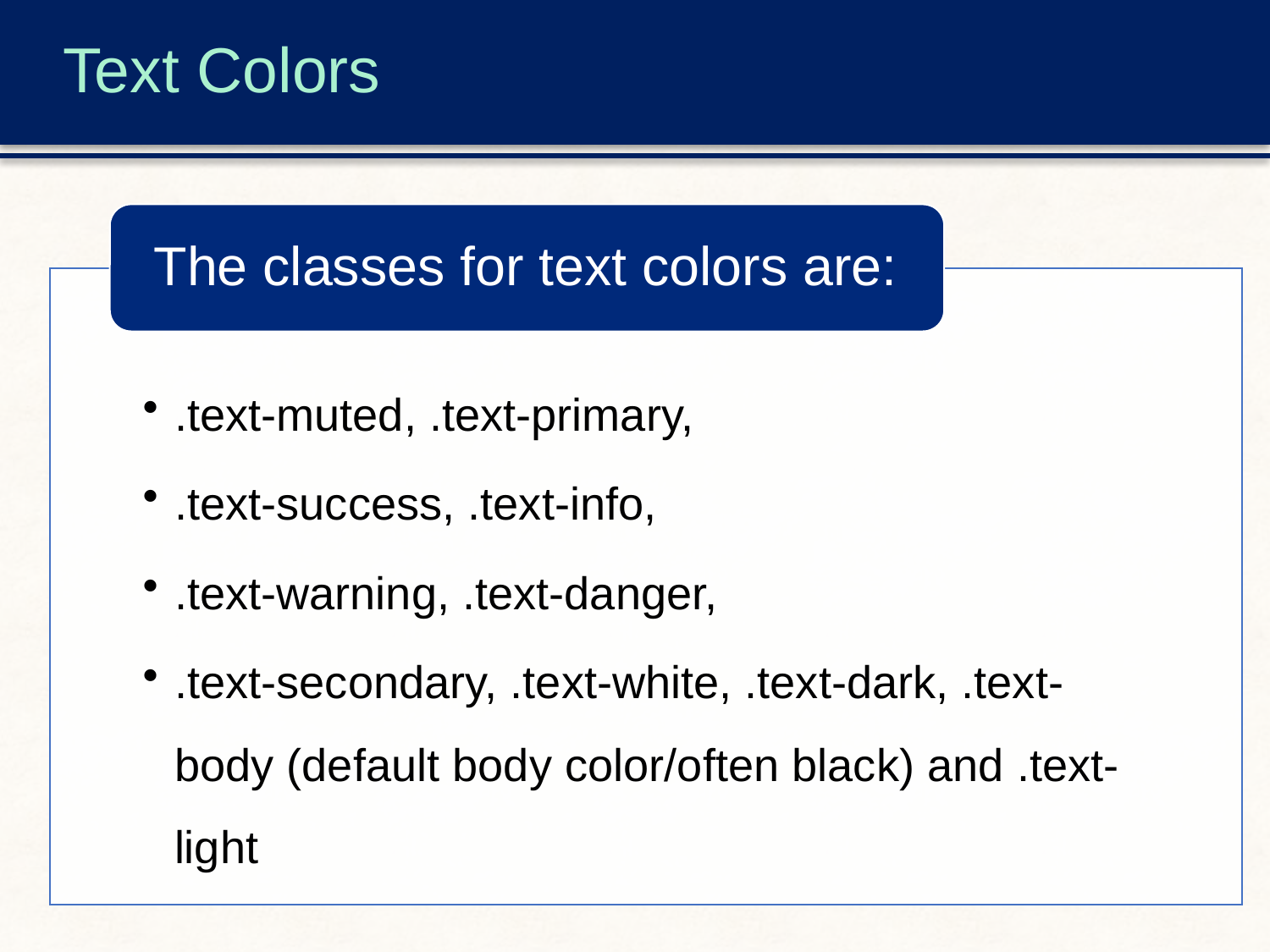

# Text Colors
.text-muted, .text-primary,
.text-success, .text-info,
.text-warning, .text-danger,
.text-secondary, .text-white, .text-dark, .text-body (default body color/often black) and .text-light
The classes for text colors are: